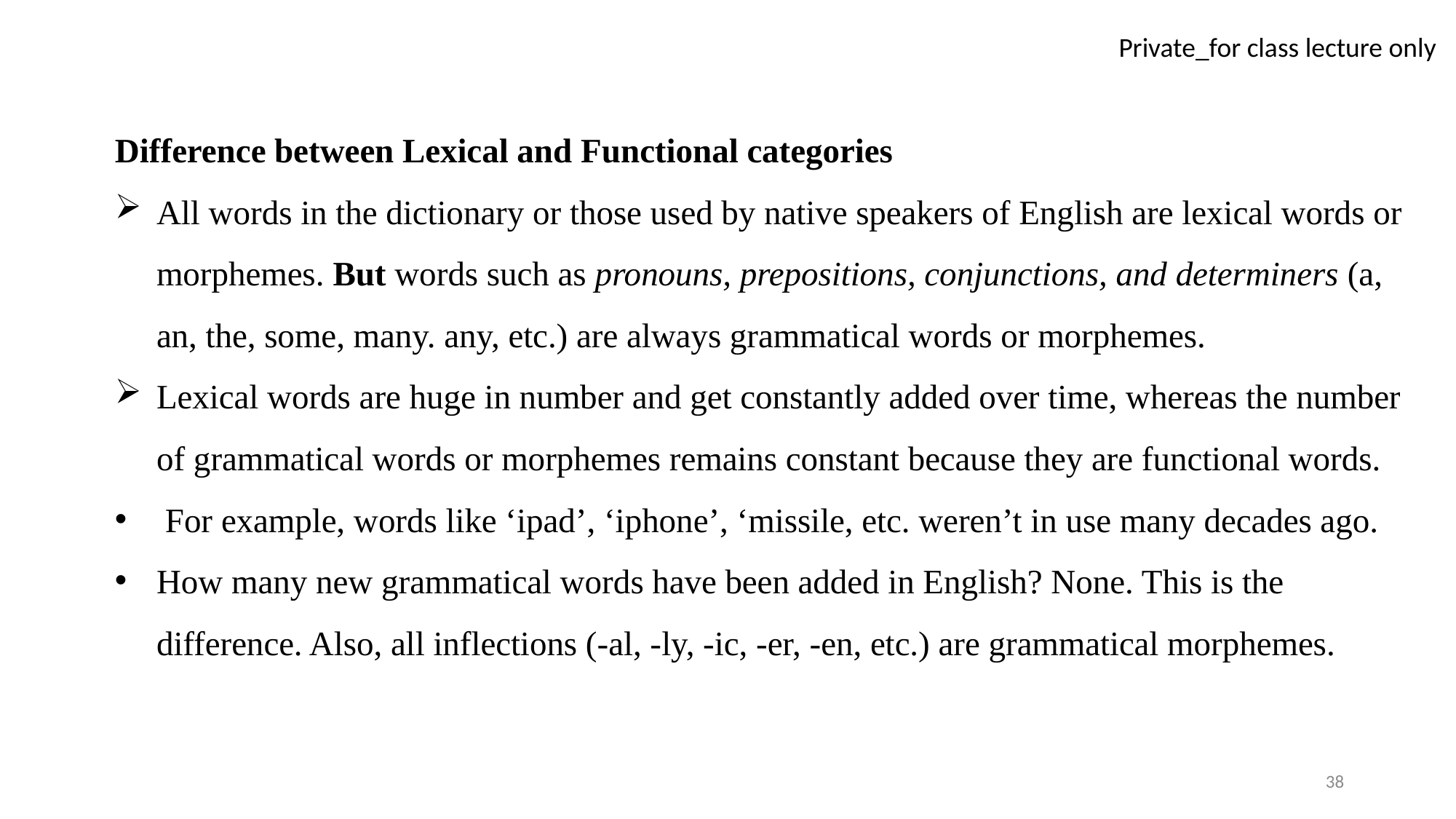

Difference between Lexical and Functional categories
All words in the dictionary or those used by native speakers of English are lexical words or morphemes. But words such as pronouns, prepositions, conjunctions, and determiners (a, an, the, some, many. any, etc.) are always grammatical words or morphemes.
Lexical words are huge in number and get constantly added over time, whereas the number of grammatical words or morphemes remains constant because they are functional words.
 For example, words like ‘ipad’, ‘iphone’, ‘missile, etc. weren’t in use many decades ago.
How many new grammatical words have been added in English? None. This is the difference. Also, all inflections (-al, -ly, -ic, -er, -en, etc.) are grammatical morphemes.

38